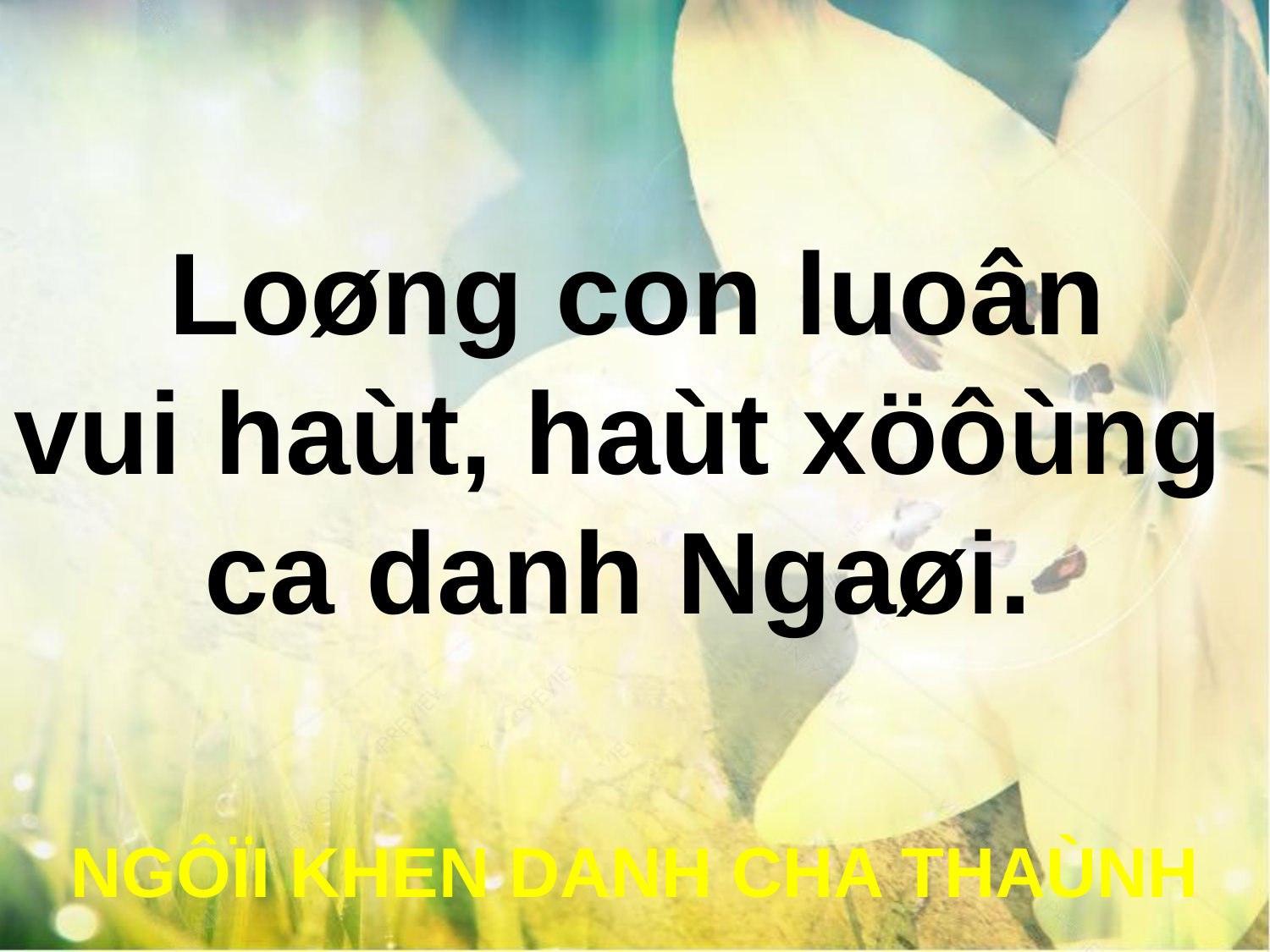

Loøng con luoân
vui haùt, haùt xöôùng
ca danh Ngaøi.
NGÔÏI KHEN DANH CHA THAÙNH